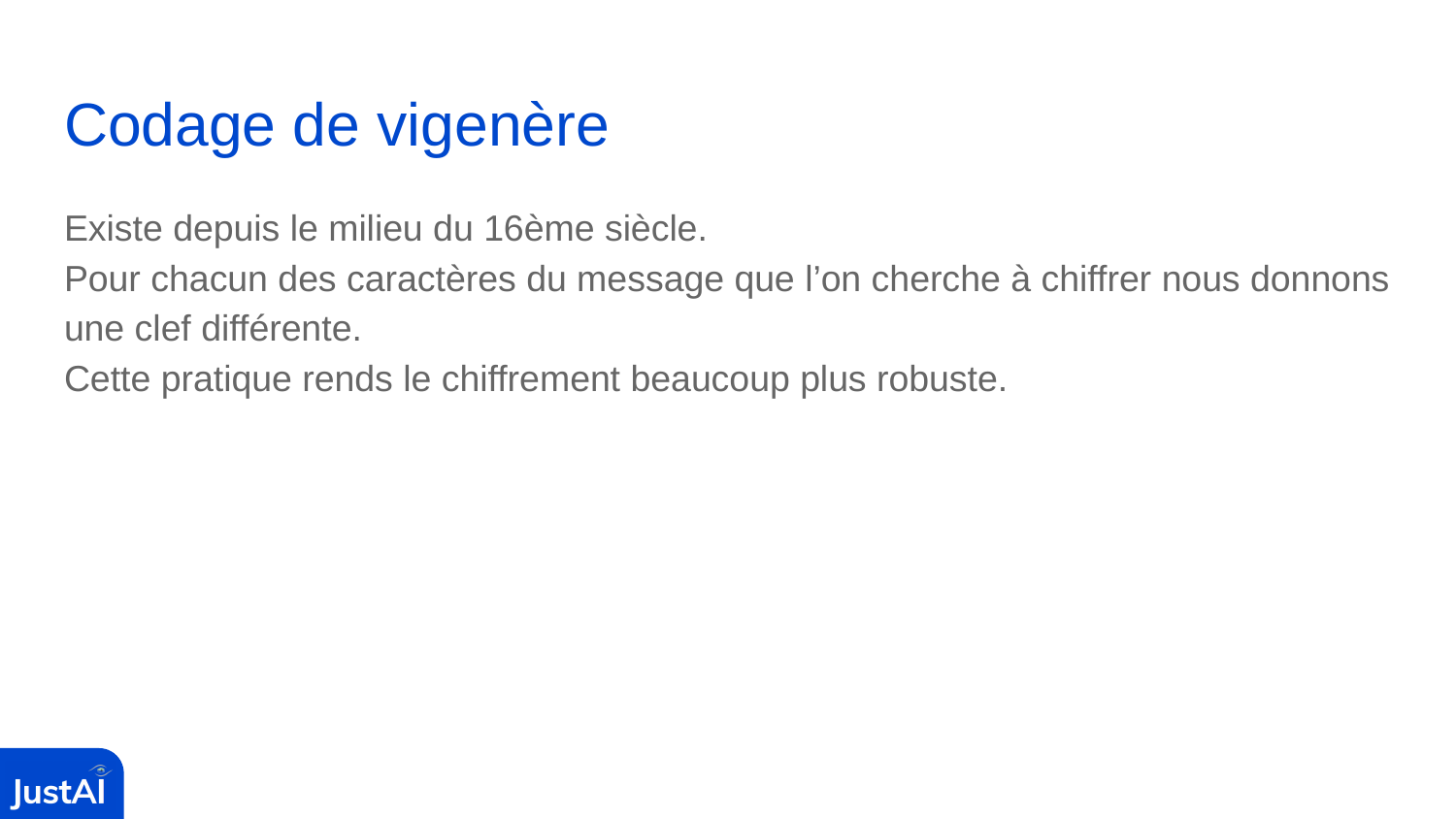

# Codage de vigenère
Existe depuis le milieu du 16ème siècle.
Pour chacun des caractères du message que l’on cherche à chiffrer nous donnons une clef différente.
Cette pratique rends le chiffrement beaucoup plus robuste.